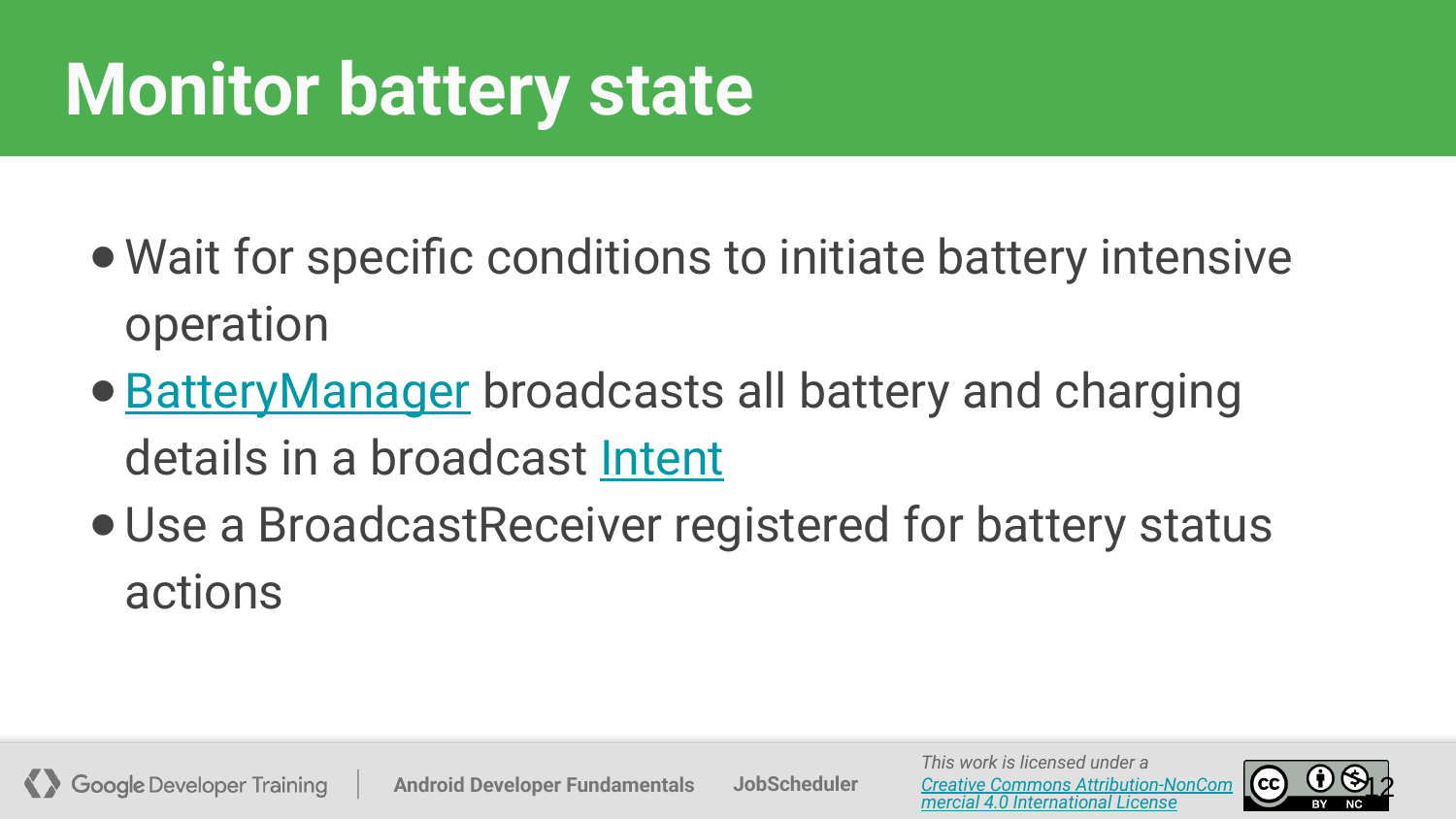

# Monitor battery state
Wait for specific conditions to initiate battery intensive operation
BatteryManager broadcasts all battery and charging details in a broadcast Intent
Use a BroadcastReceiver registered for battery status actions

12